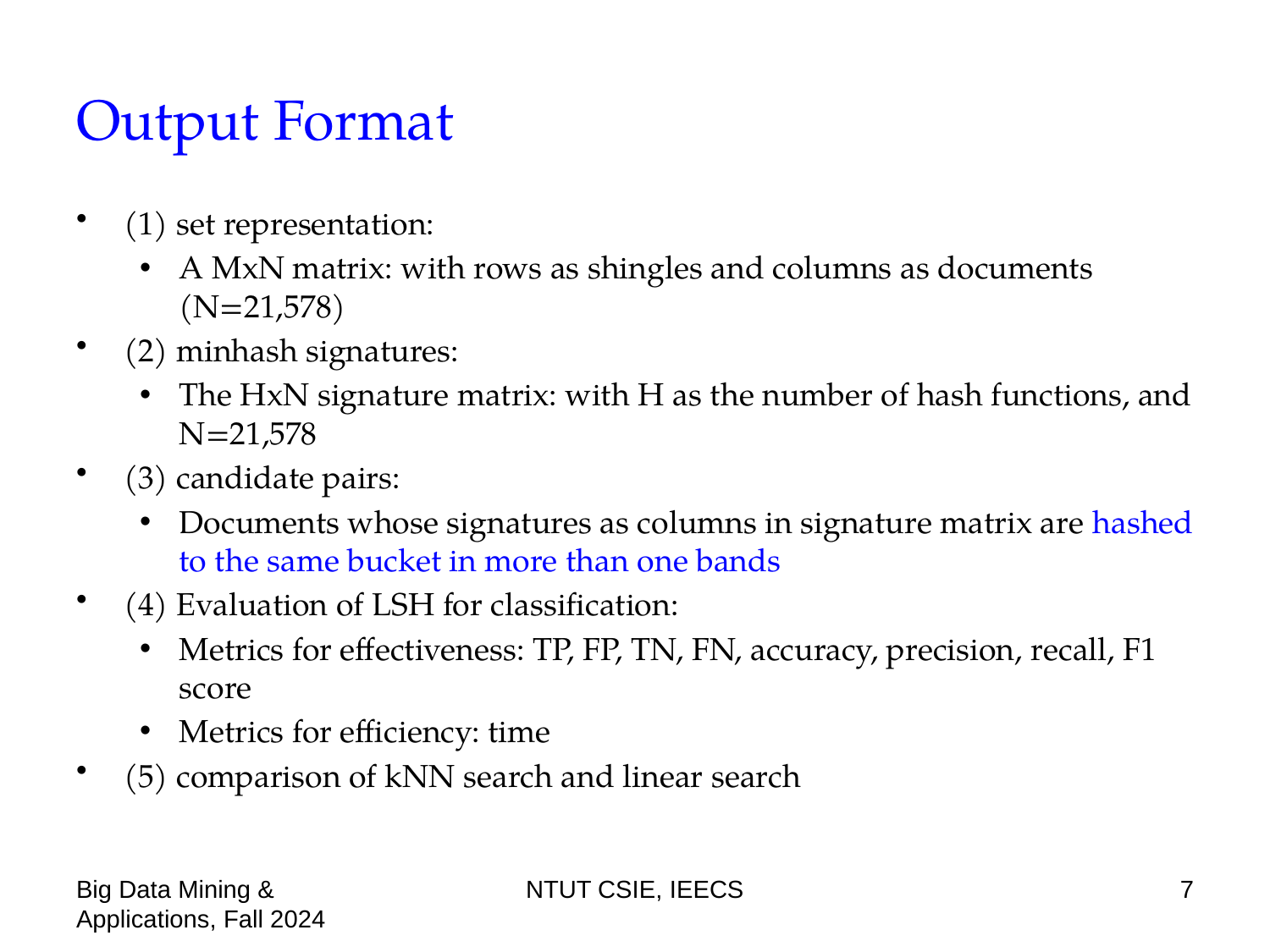

# Output Format
(1) set representation:
A MxN matrix: with rows as shingles and columns as documents (N=21,578)
(2) minhash signatures:
The HxN signature matrix: with H as the number of hash functions, and N=21,578
(3) candidate pairs:
Documents whose signatures as columns in signature matrix are hashed to the same bucket in more than one bands
(4) Evaluation of LSH for classification:
Metrics for effectiveness: TP, FP, TN, FN, accuracy, precision, recall, F1 score
Metrics for efficiency: time
(5) comparison of kNN search and linear search

Big Data Mining & Applications, Fall 2024
NTUT CSIE, IEECS
7